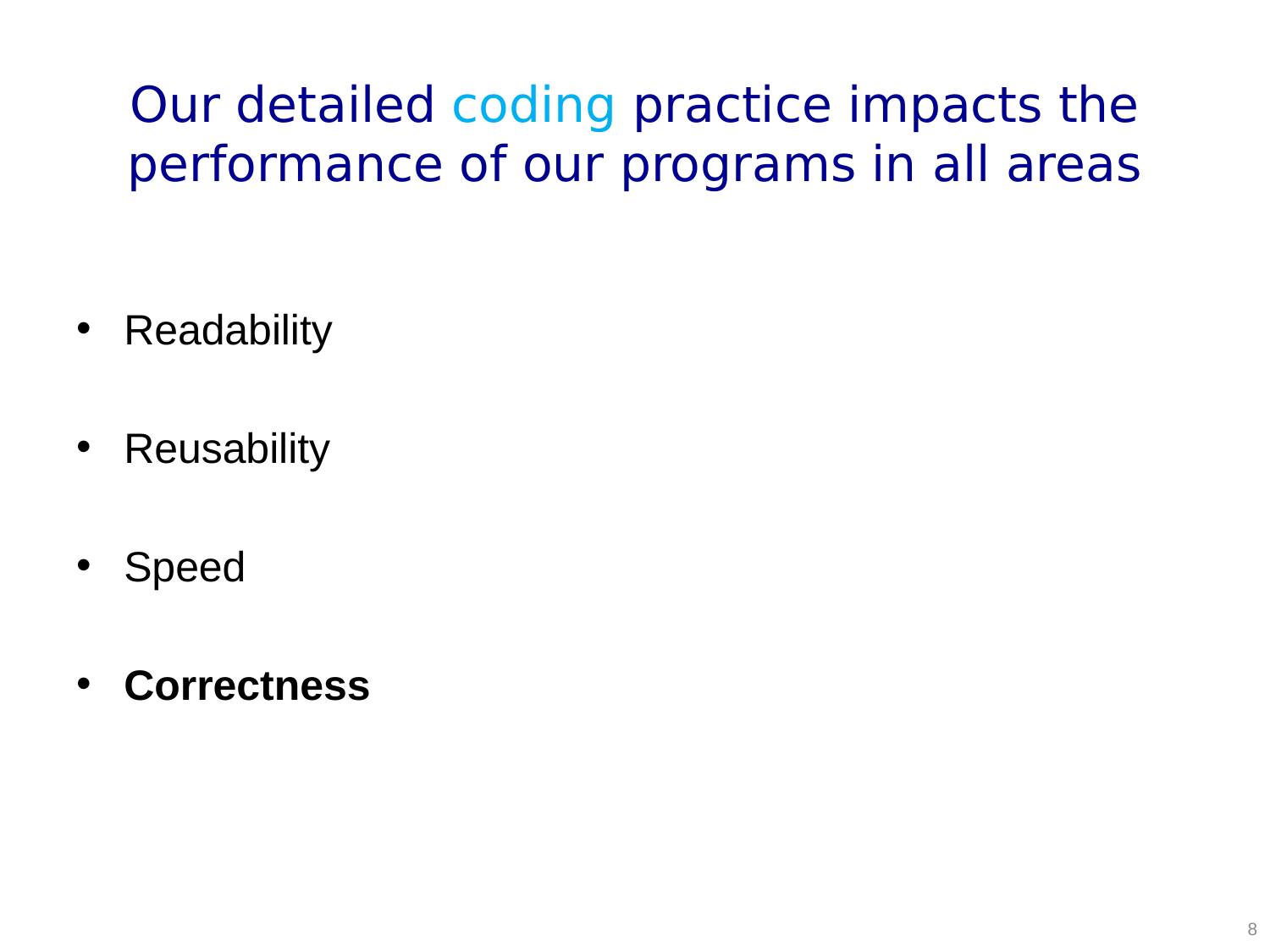

# Our detailed coding practice impacts the performance of our programs in all areas
Readability

Reusability

Speed

Correctness
8